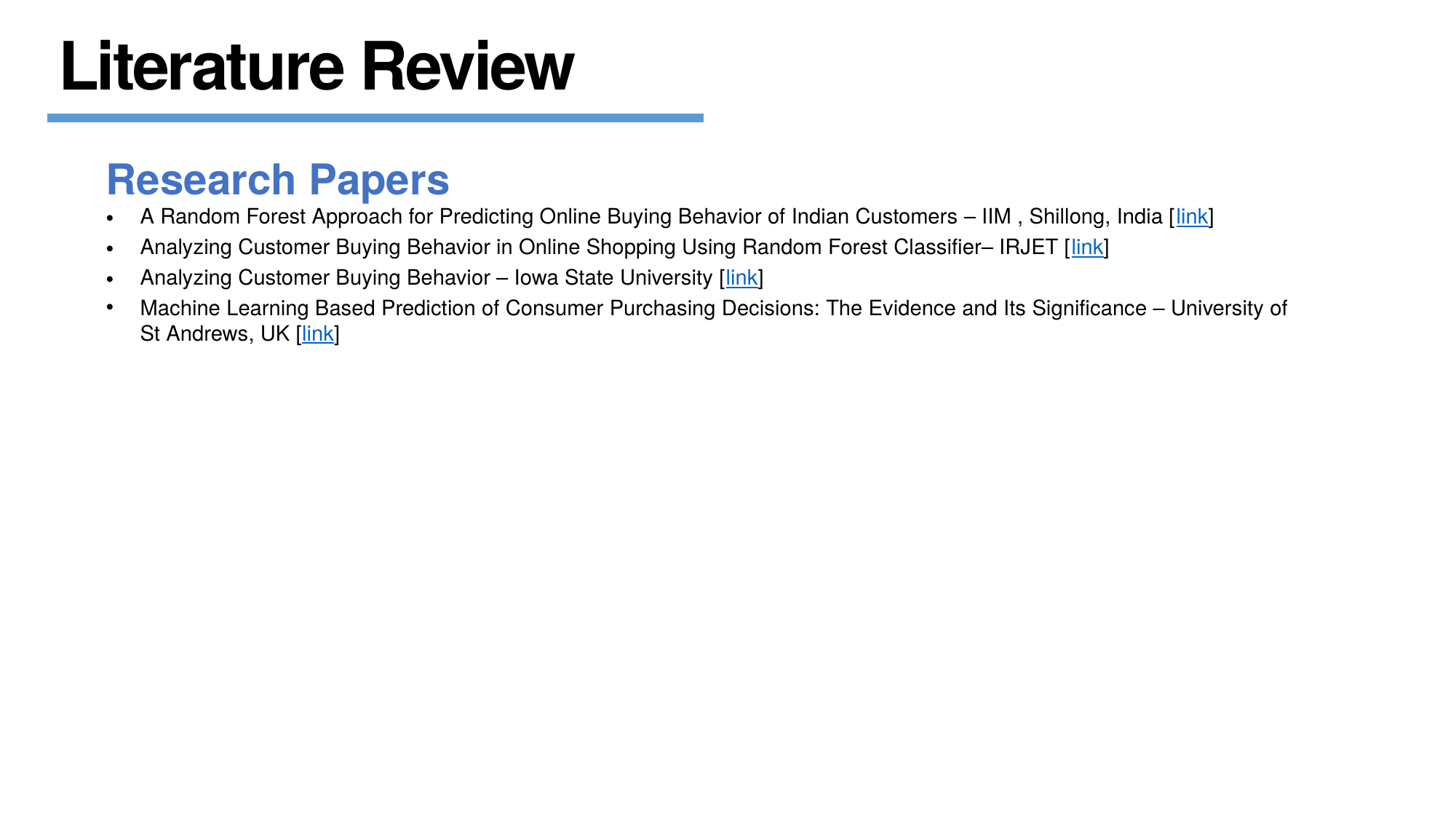

Literature Review
Research Papers
A Random Forest Approach for Predicting Online Buying Behavior of Indian Customers – IIM , Shillong, India [link]
Analyzing Customer Buying Behavior in Online Shopping Using Random Forest Classifier– IRJET [link]
Analyzing Customer Buying Behavior – Iowa State University [link]
Machine Learning Based Prediction of Consumer Purchasing Decisions: The Evidence and Its Significance – University of St Andrews, UK [link]